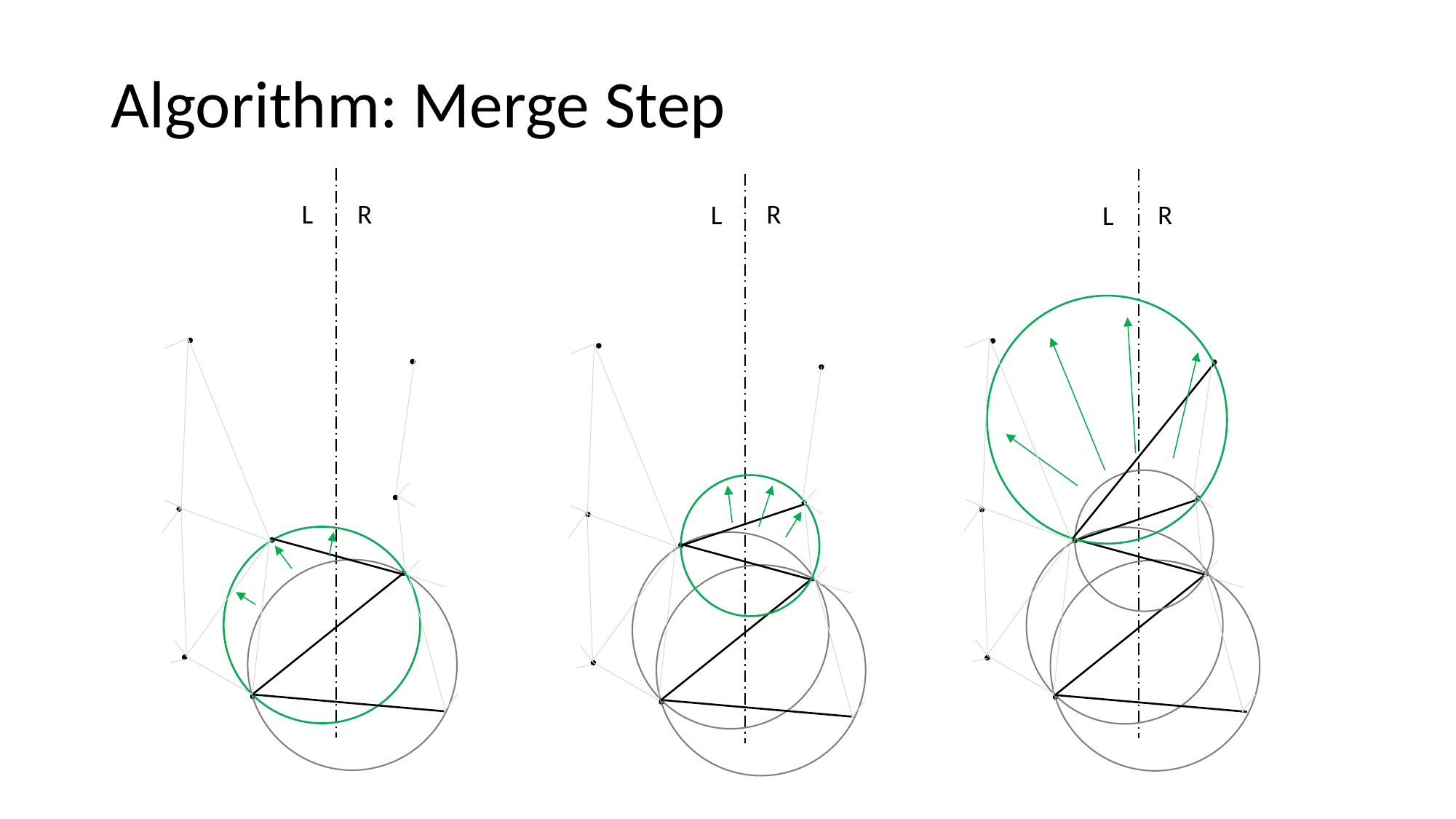

# Algorithm: Merge Step
R
L
R
L
R
L